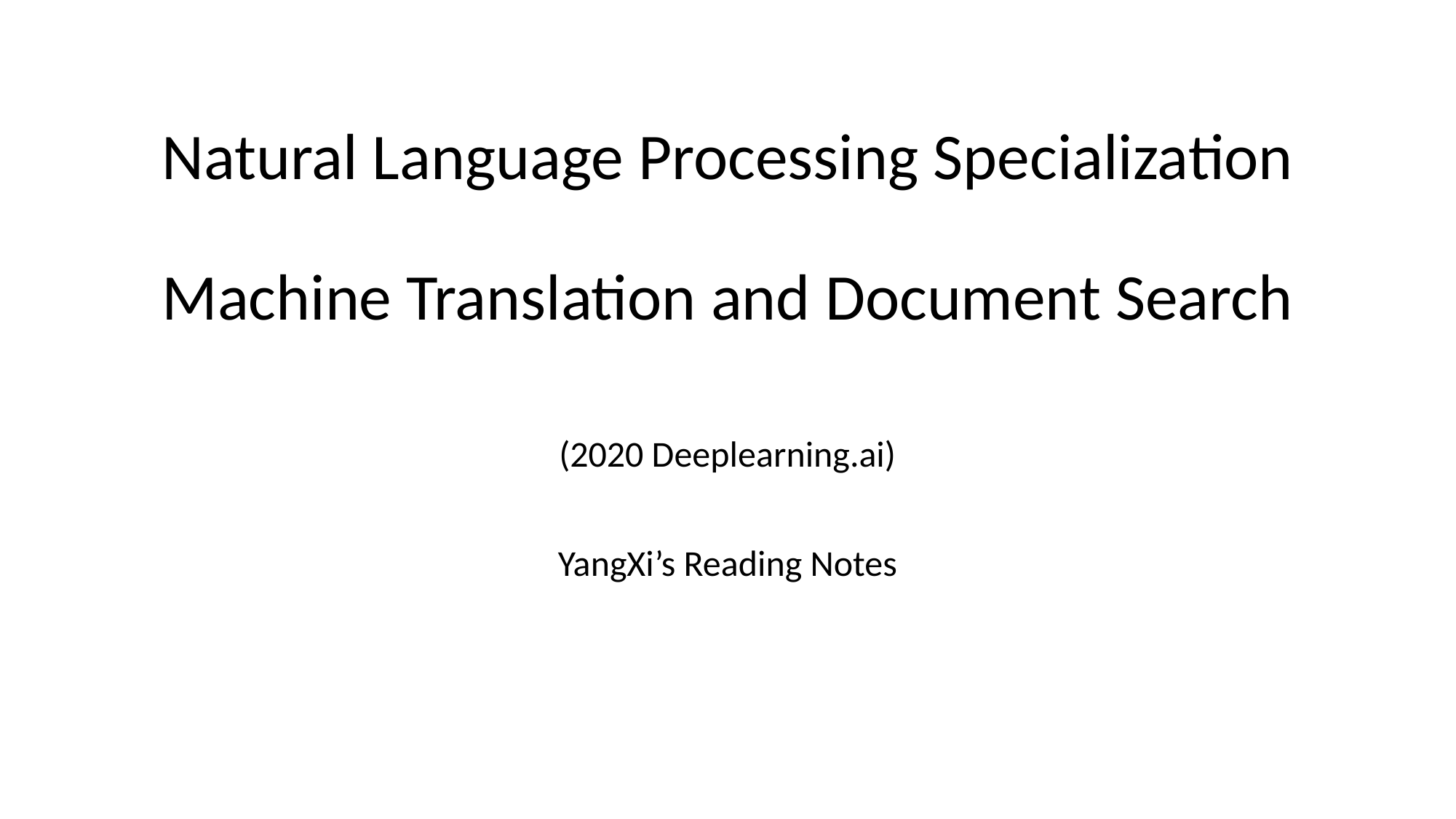

# Natural Language Processing Specialization Machine Translation and Document Search
(2020 Deeplearning.ai)

YangXi’s Reading Notes